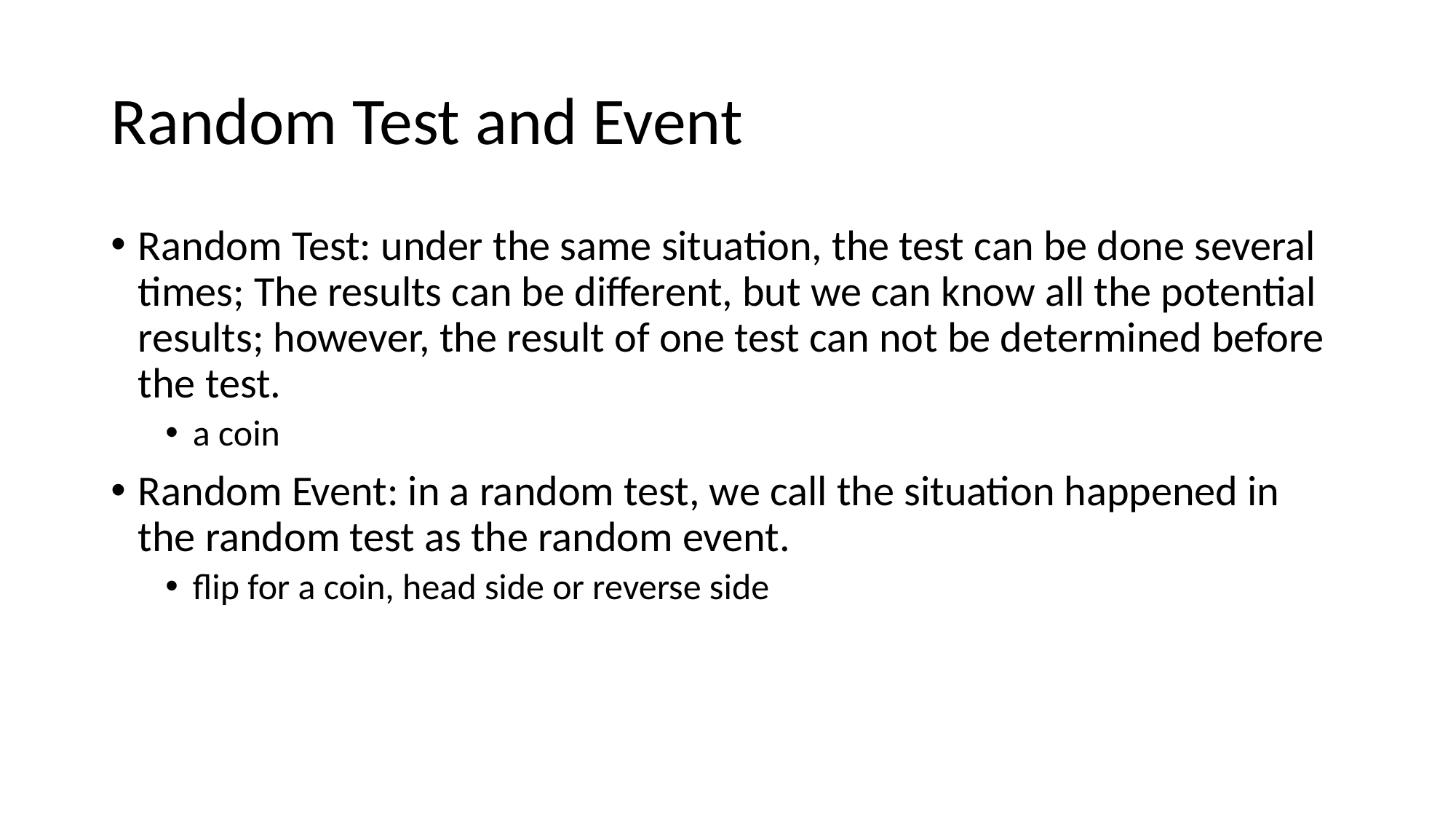

# Random Test and Event
Random Test: under the same situation, the test can be done several times; The results can be different, but we can know all the potential results; however, the result of one test can not be determined before the test.
a coin
Random Event: in a random test, we call the situation happened in the random test as the random event.
flip for a coin, head side or reverse side